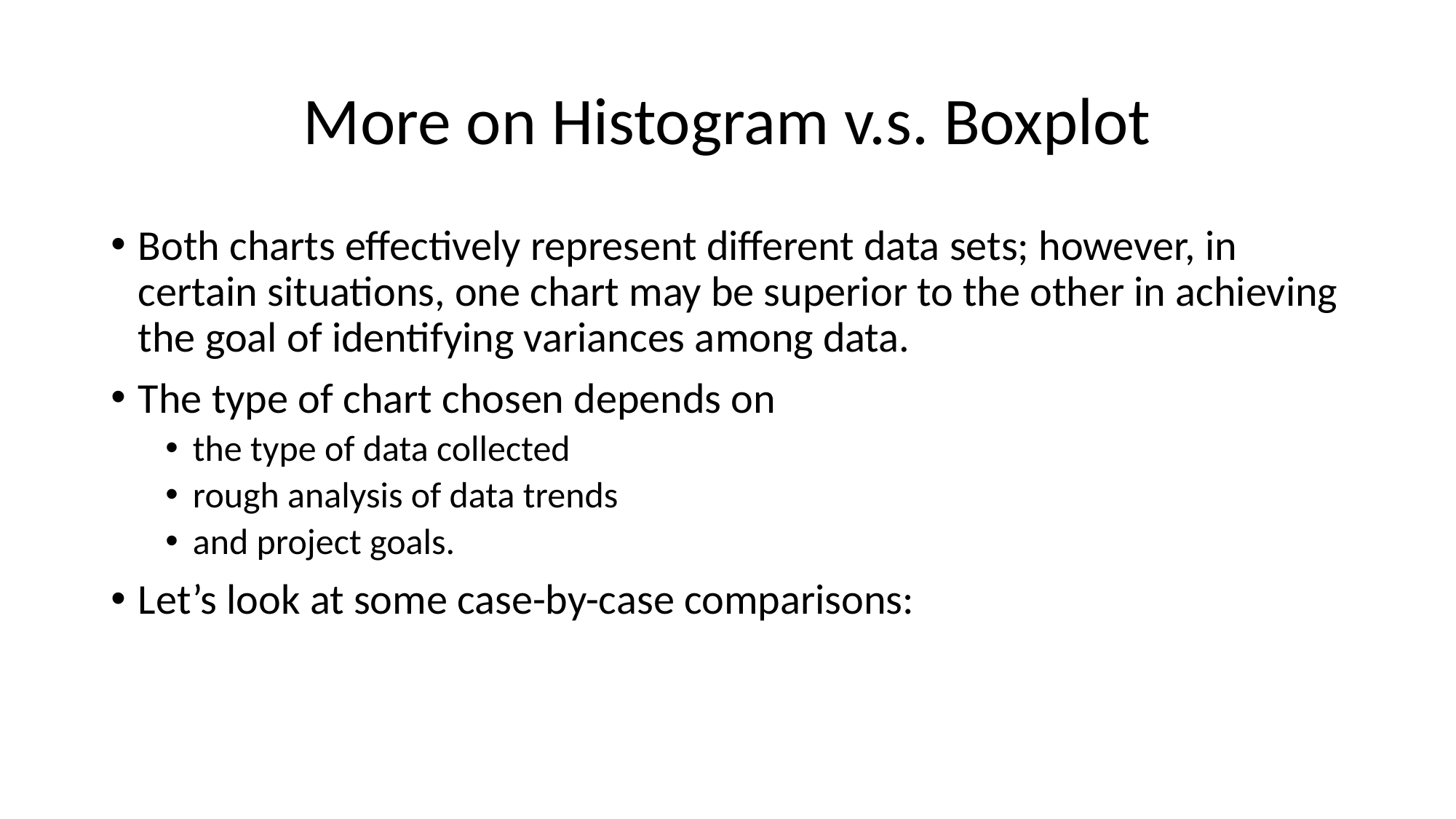

# More on Histogram v.s. Boxplot
Both charts effectively represent different data sets; however, in certain situations, one chart may be superior to the other in achieving the goal of identifying variances among data.
The type of chart chosen depends on
the type of data collected
rough analysis of data trends
and project goals.
Let’s look at some case-by-case comparisons: